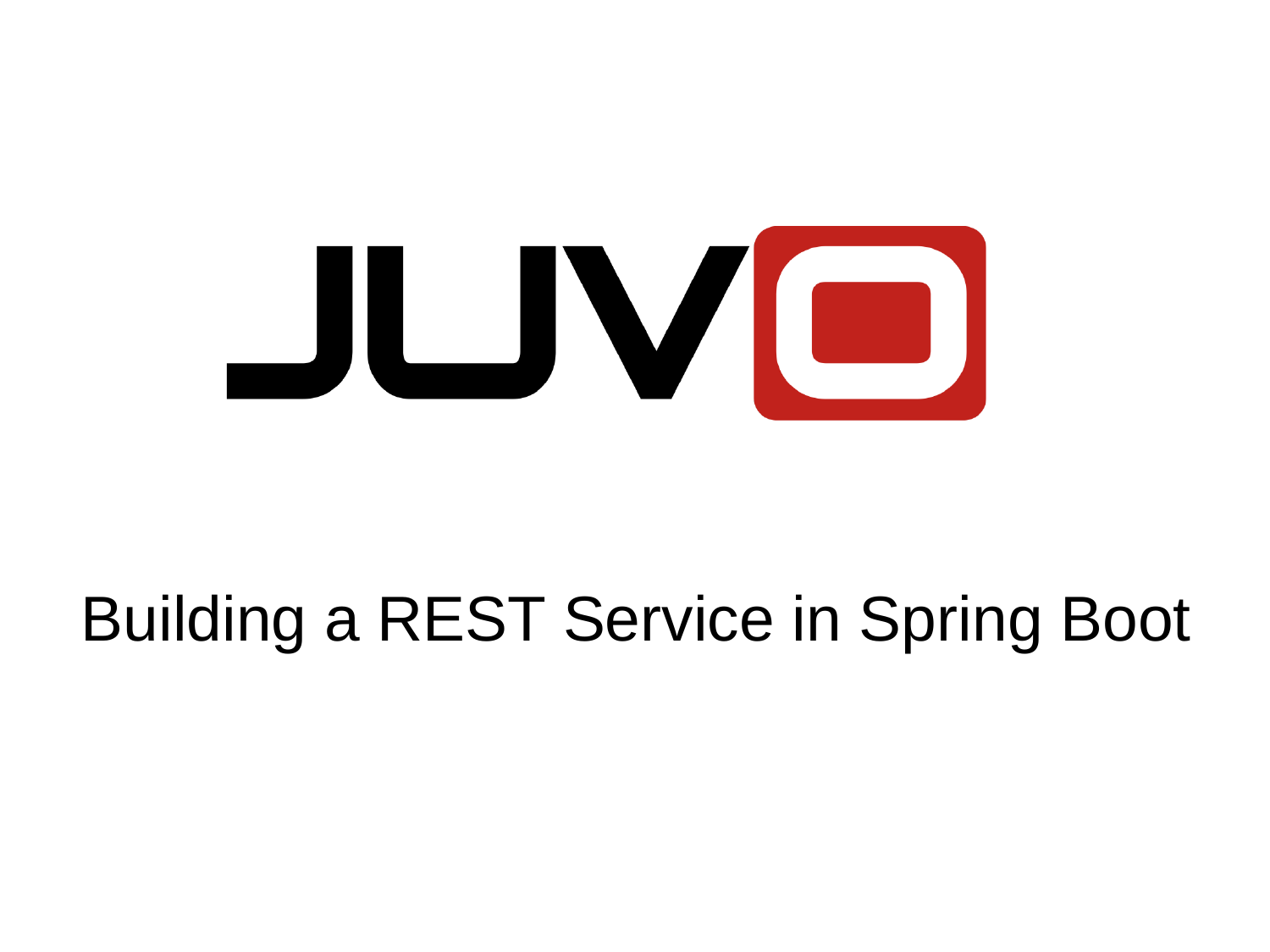

# Building a REST Service in Spring Boot